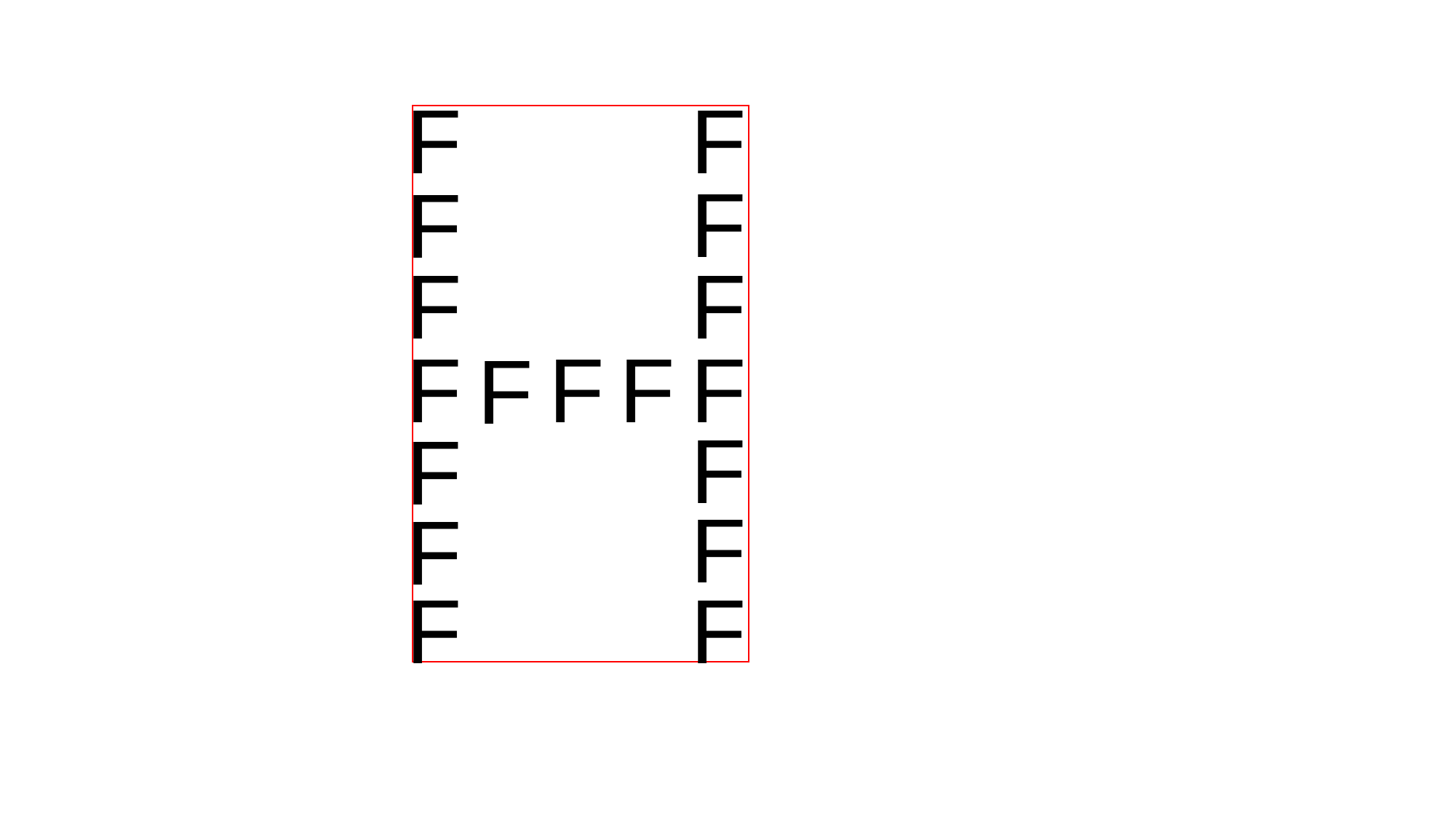

F
F

F
F
F
F
F
F
F
F
F
F
F
F
F
F
F